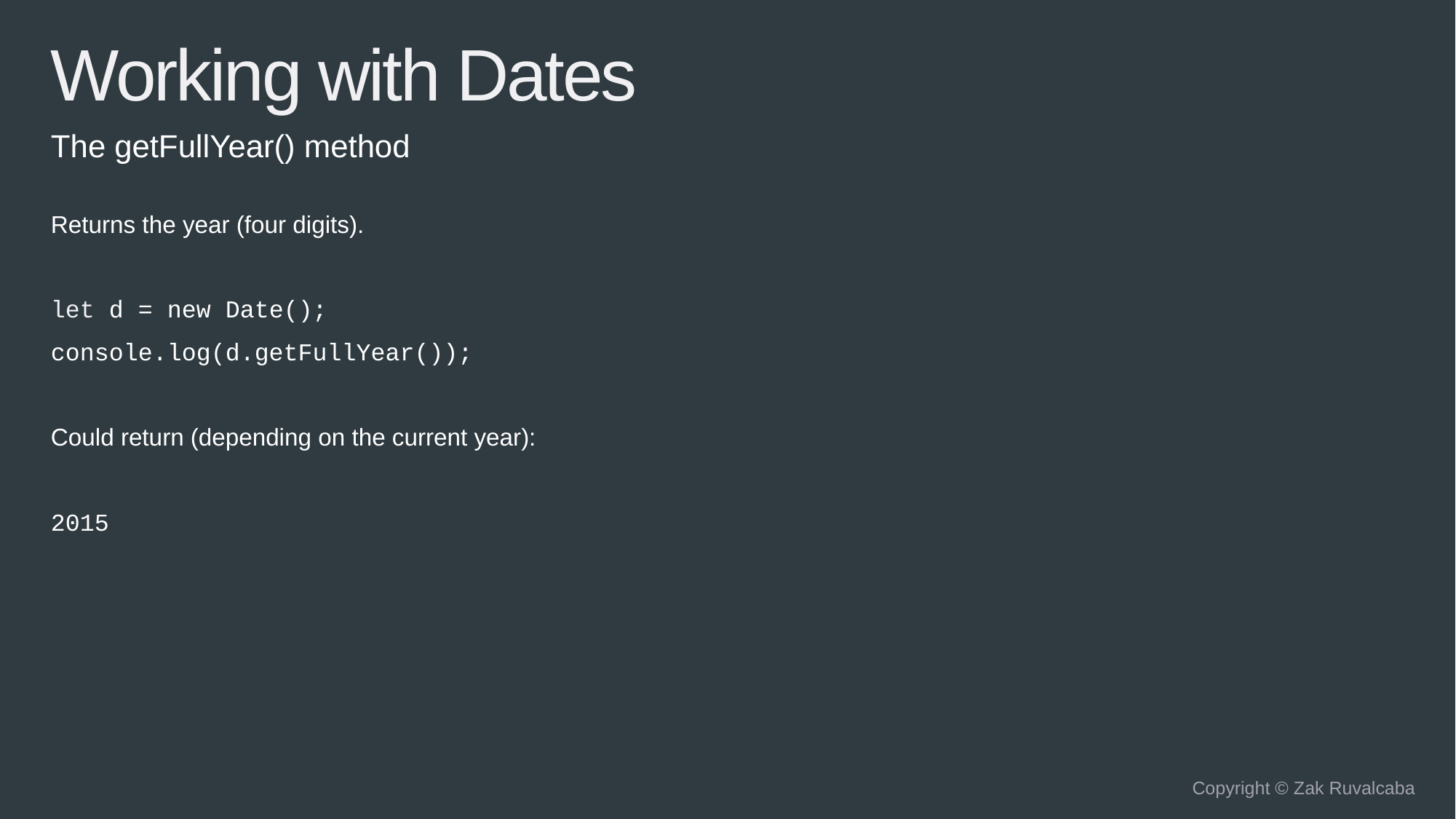

# Working with Dates
The getFullYear() method
Returns the year (four digits).

let d = new Date();
console.log(d.getFullYear());

Could return (depending on the current year):

2015